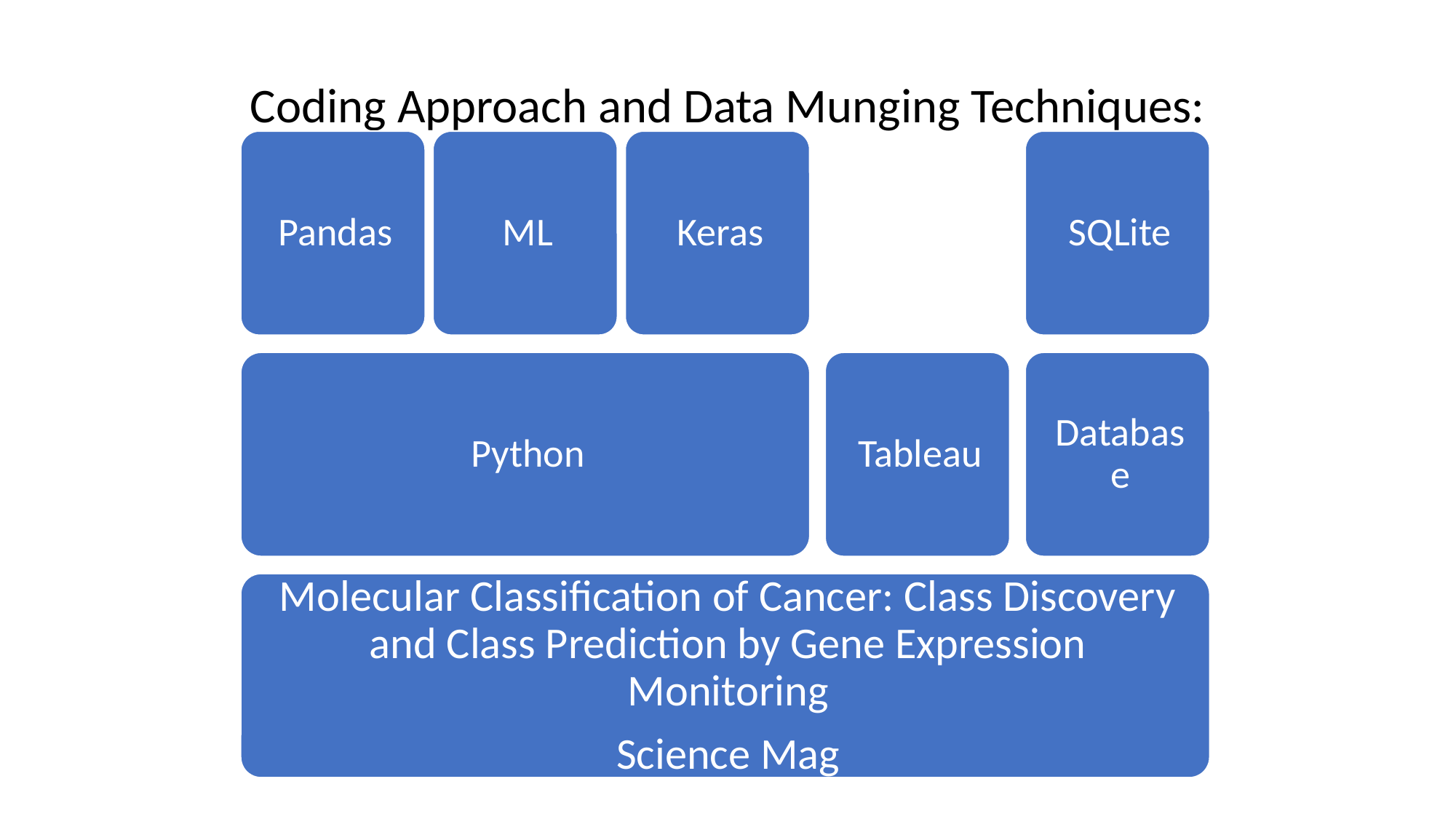

# Coding Approach and Data Munging Techniques:
Molecular Classification of Cancer: Class Discovery and Class Prediction by Gene Expression Monitoring
Science Mag
Python
Pandas
ML
Keras
Tableau
Database
SQLite
Data Cleanup & Exploration